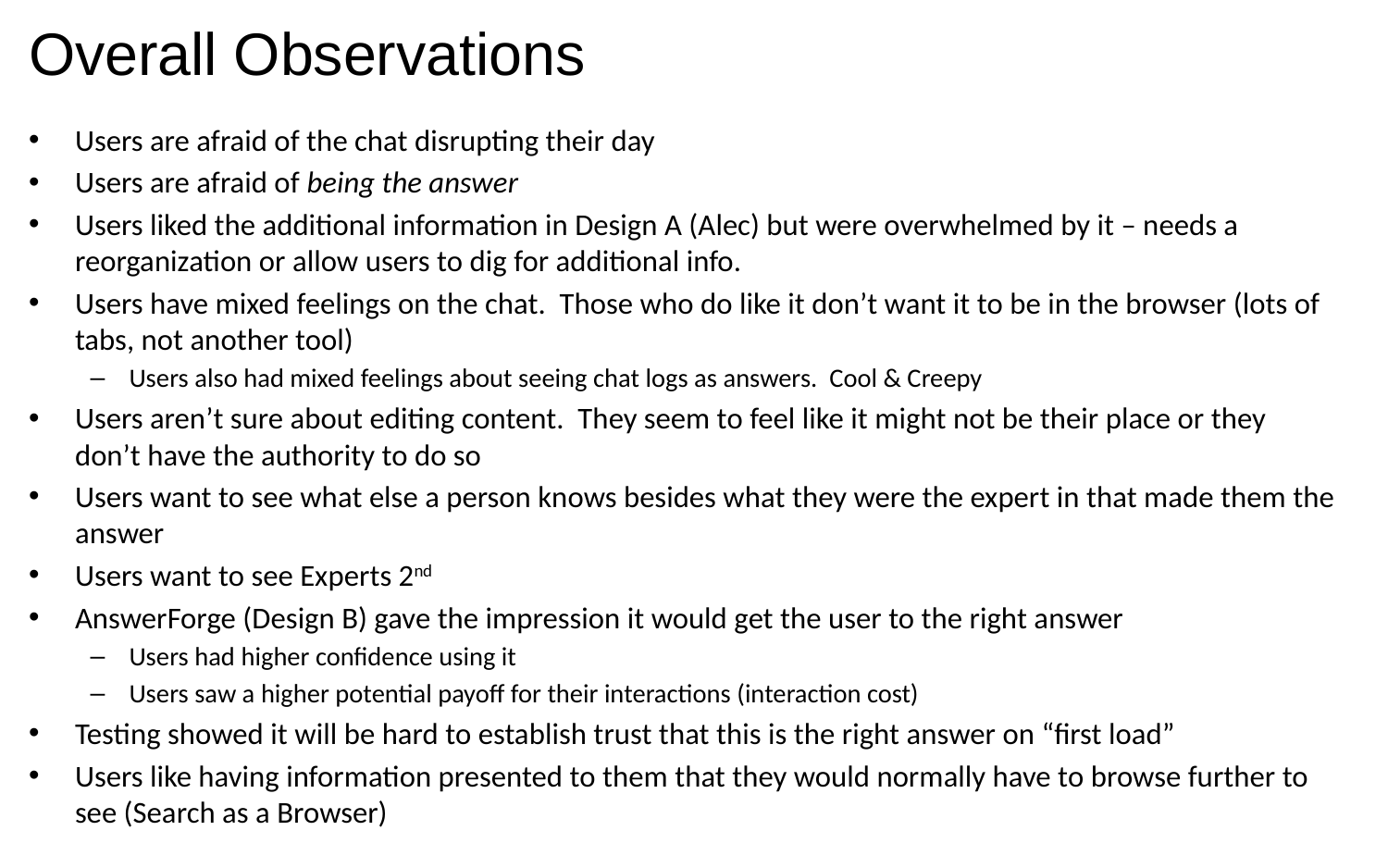

# Overall Observations
Users are afraid of the chat disrupting their day
Users are afraid of being the answer
Users liked the additional information in Design A (Alec) but were overwhelmed by it – needs a reorganization or allow users to dig for additional info.
Users have mixed feelings on the chat.  Those who do like it don’t want it to be in the browser (lots of tabs, not another tool)
Users also had mixed feelings about seeing chat logs as answers.  Cool & Creepy
Users aren’t sure about editing content.  They seem to feel like it might not be their place or they don’t have the authority to do so
Users want to see what else a person knows besides what they were the expert in that made them the answer
Users want to see Experts 2nd
AnswerForge (Design B) gave the impression it would get the user to the right answer
Users had higher confidence using it
Users saw a higher potential payoff for their interactions (interaction cost)
Testing showed it will be hard to establish trust that this is the right answer on “first load”
Users like having information presented to them that they would normally have to browse further to see (Search as a Browser)